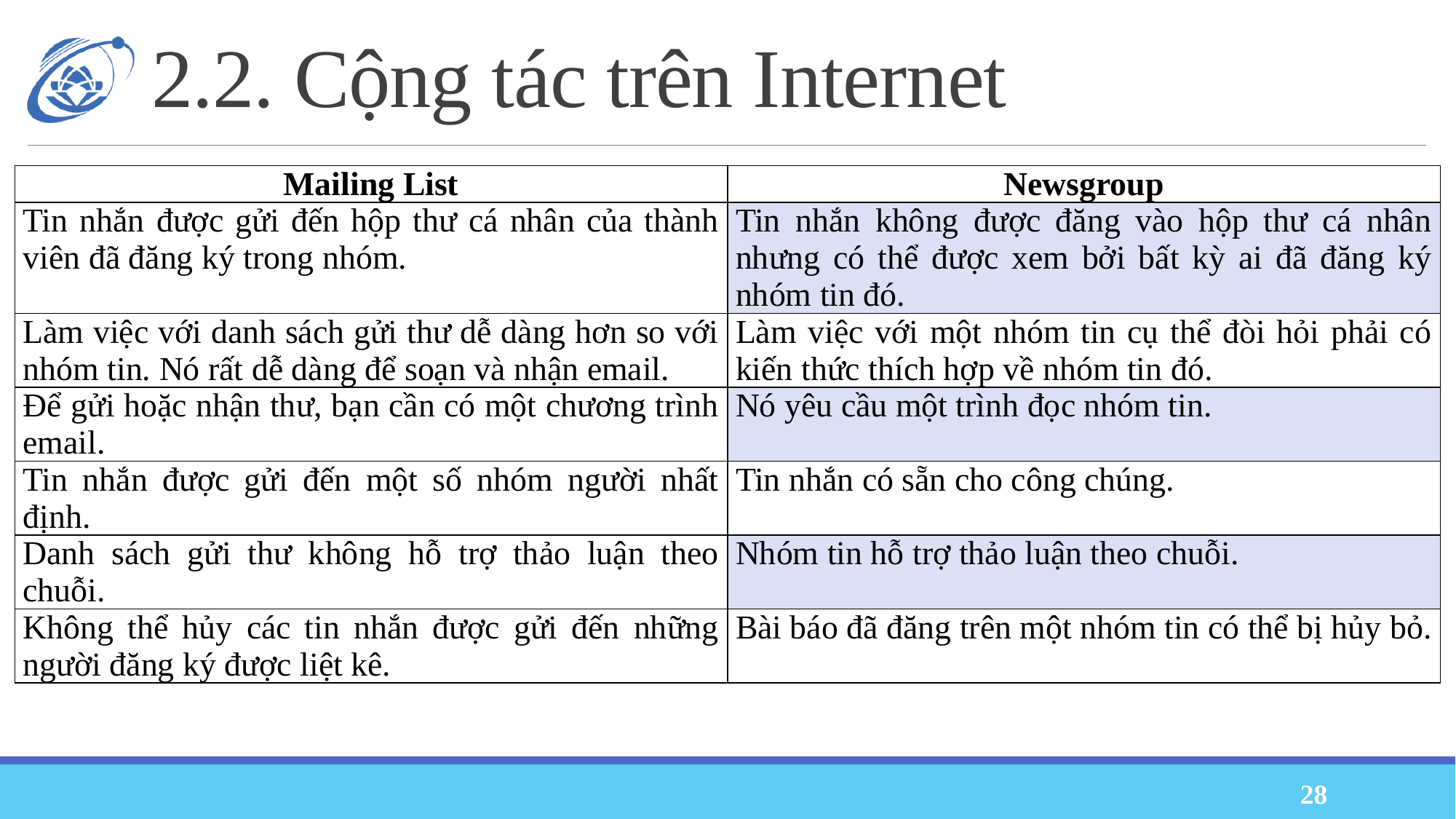

# 2.2. Cộng tác trên Internet
| Mailing List | Newsgroup |
| --- | --- |
| Tin nhắn được gửi đến hộp thư cá nhân của thành viên đã đăng ký trong nhóm. | Tin nhắn không được đăng vào hộp thư cá nhân nhưng có thể được xem bởi bất kỳ ai đã đăng ký nhóm tin đó. |
| Làm việc với danh sách gửi thư dễ dàng hơn so với nhóm tin. Nó rất dễ dàng để soạn và nhận email. | Làm việc với một nhóm tin cụ thể đòi hỏi phải có kiến thức thích hợp về nhóm tin đó. |
| Để gửi hoặc nhận thư, bạn cần có một chương trình email. | Nó yêu cầu một trình đọc nhóm tin. |
| Tin nhắn được gửi đến một số nhóm người nhất định. | Tin nhắn có sẵn cho công chúng. |
| Danh sách gửi thư không hỗ trợ thảo luận theo chuỗi. | Nhóm tin hỗ trợ thảo luận theo chuỗi. |
| Không thể hủy các tin nhắn được gửi đến những người đăng ký được liệt kê. | Bài báo đã đăng trên một nhóm tin có thể bị hủy bỏ. |
28